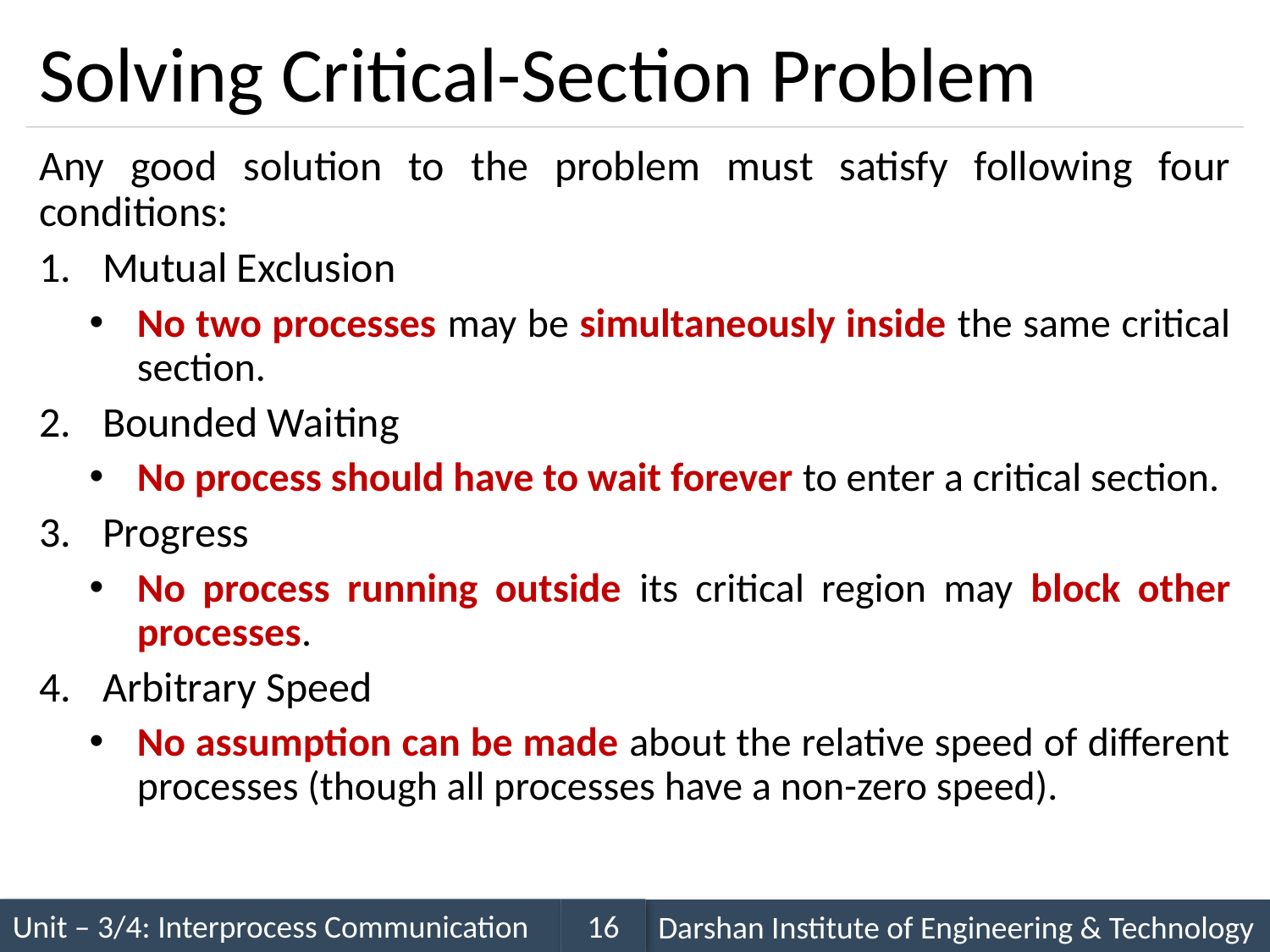

# Solving Critical-Section Problem
Any good solution to the problem must satisfy following four conditions:
Mutual Exclusion
No two processes may be simultaneously inside the same critical section.
Bounded Waiting
No process should have to wait forever to enter a critical section.
Progress
No process running outside its critical region may block other processes.
Arbitrary Speed
No assumption can be made about the relative speed of different processes (though all processes have a non-zero speed).